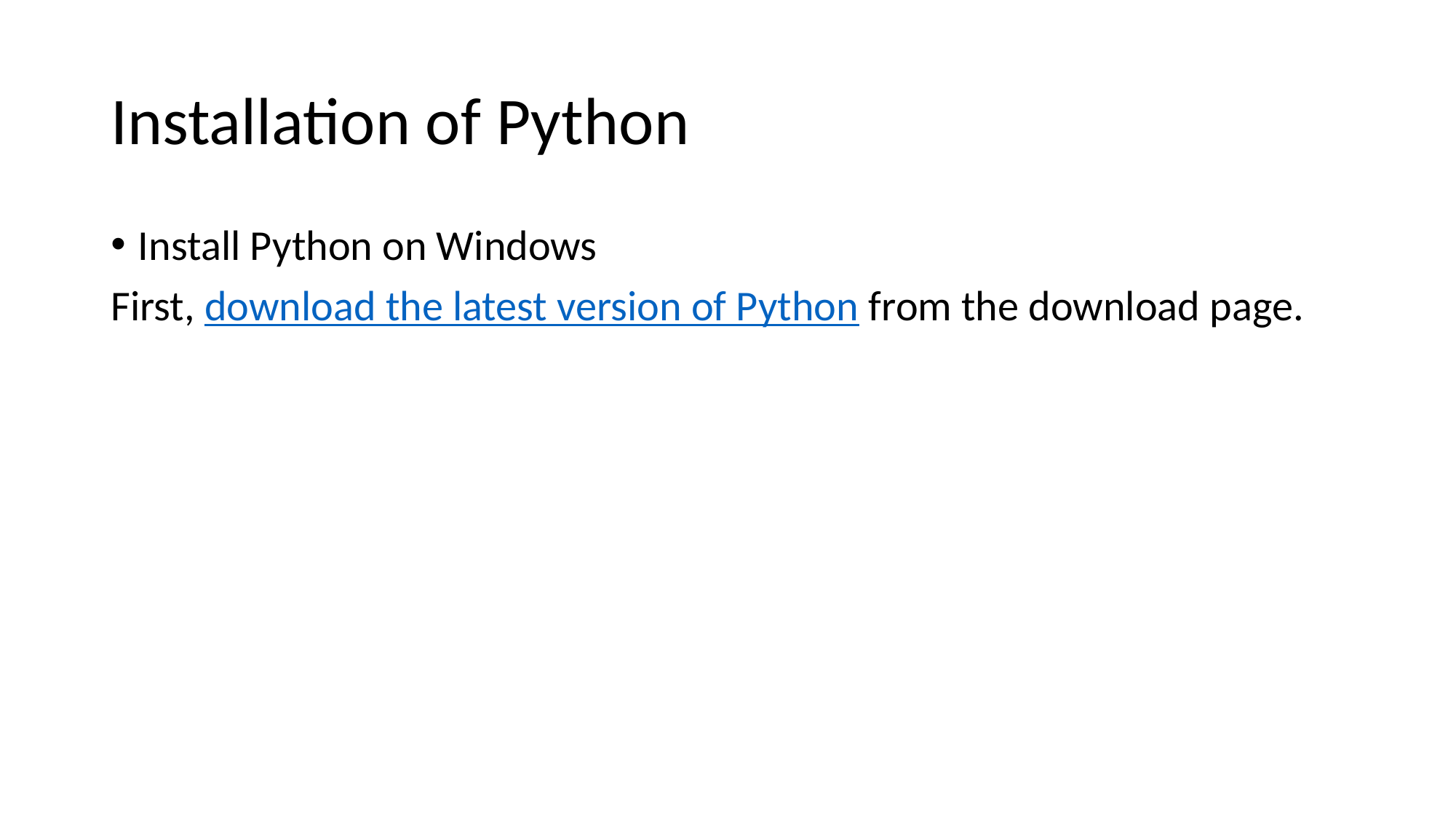

# Installation of Python
Install Python on Windows
First, download the latest version of Python from the download page.